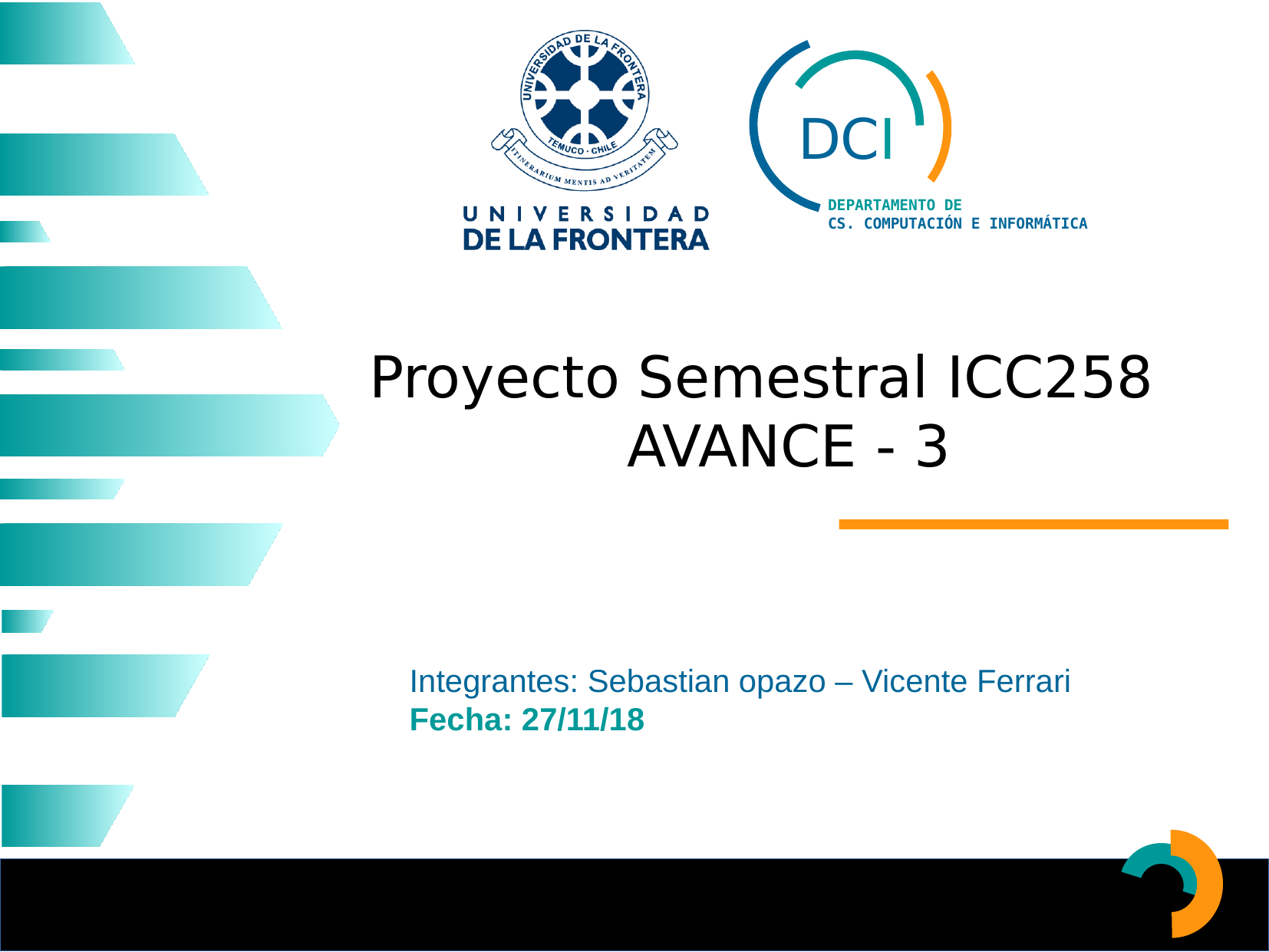

Proyecto Semestral ICC258
AVANCE - 3
Integrantes: Sebastian opazo – Vicente Ferrari
Fecha: 27/11/18